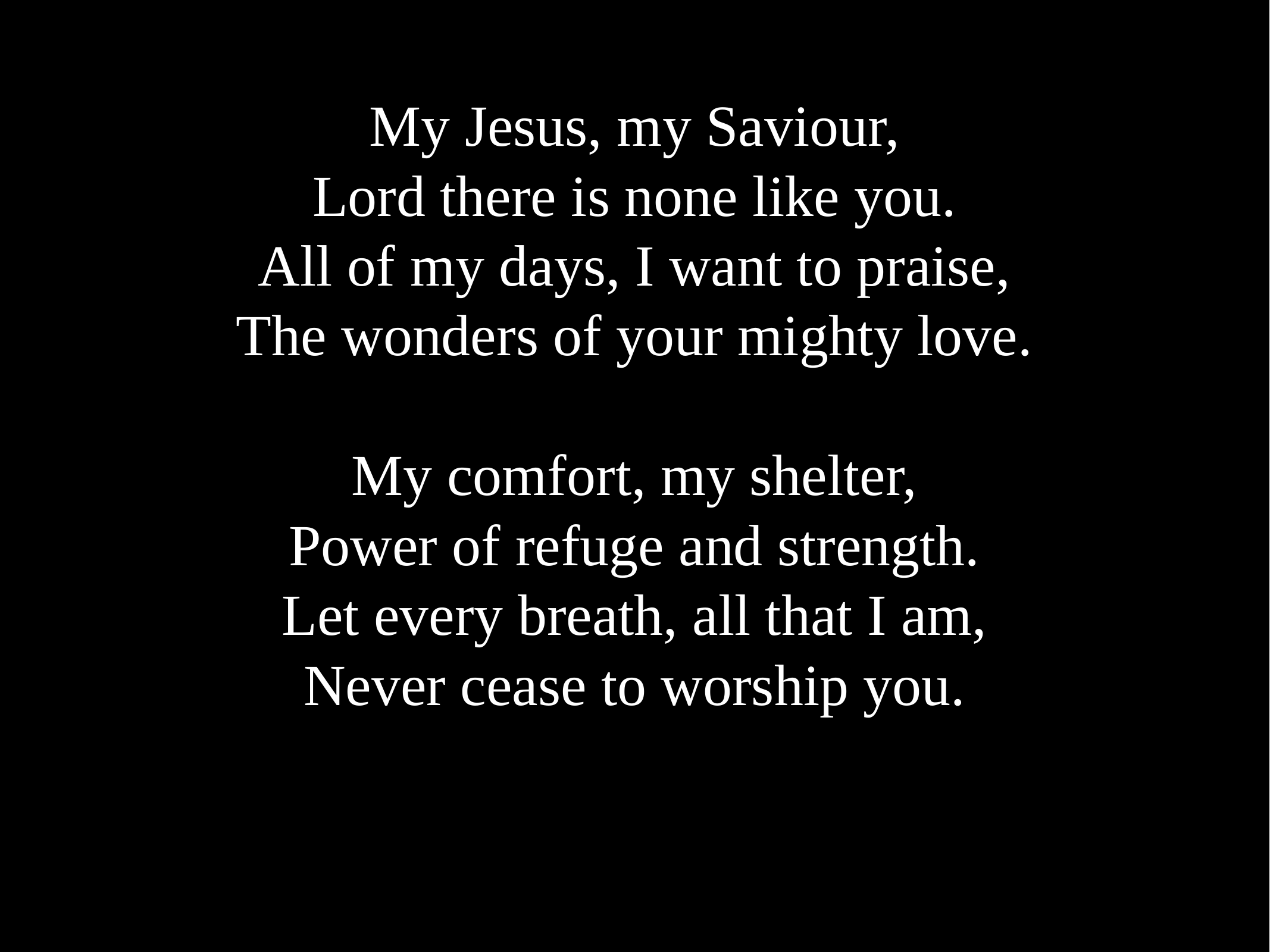

My Jesus, my Saviour,
Lord there is none like you.
All of my days, I want to praise,
The wonders of your mighty love.

My comfort, my shelter,
Power of refuge and strength.
Let every breath, all that I am,
Never cease to worship you.